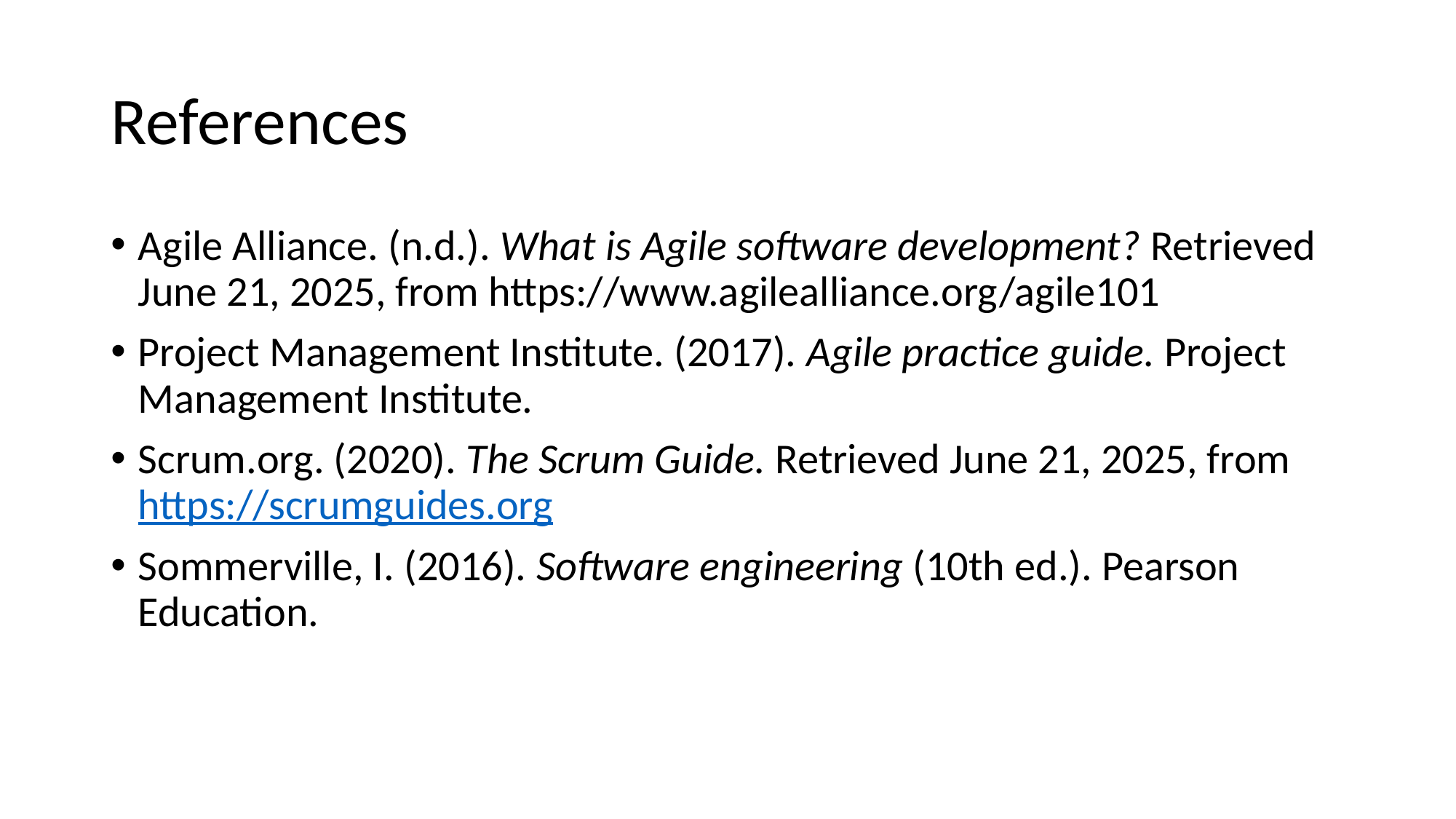

# References
Agile Alliance. (n.d.). What is Agile software development? Retrieved June 21, 2025, from https://www.agilealliance.org/agile101
Project Management Institute. (2017). Agile practice guide. Project Management Institute.
Scrum.org. (2020). The Scrum Guide. Retrieved June 21, 2025, from https://scrumguides.org
Sommerville, I. (2016). Software engineering (10th ed.). Pearson Education.